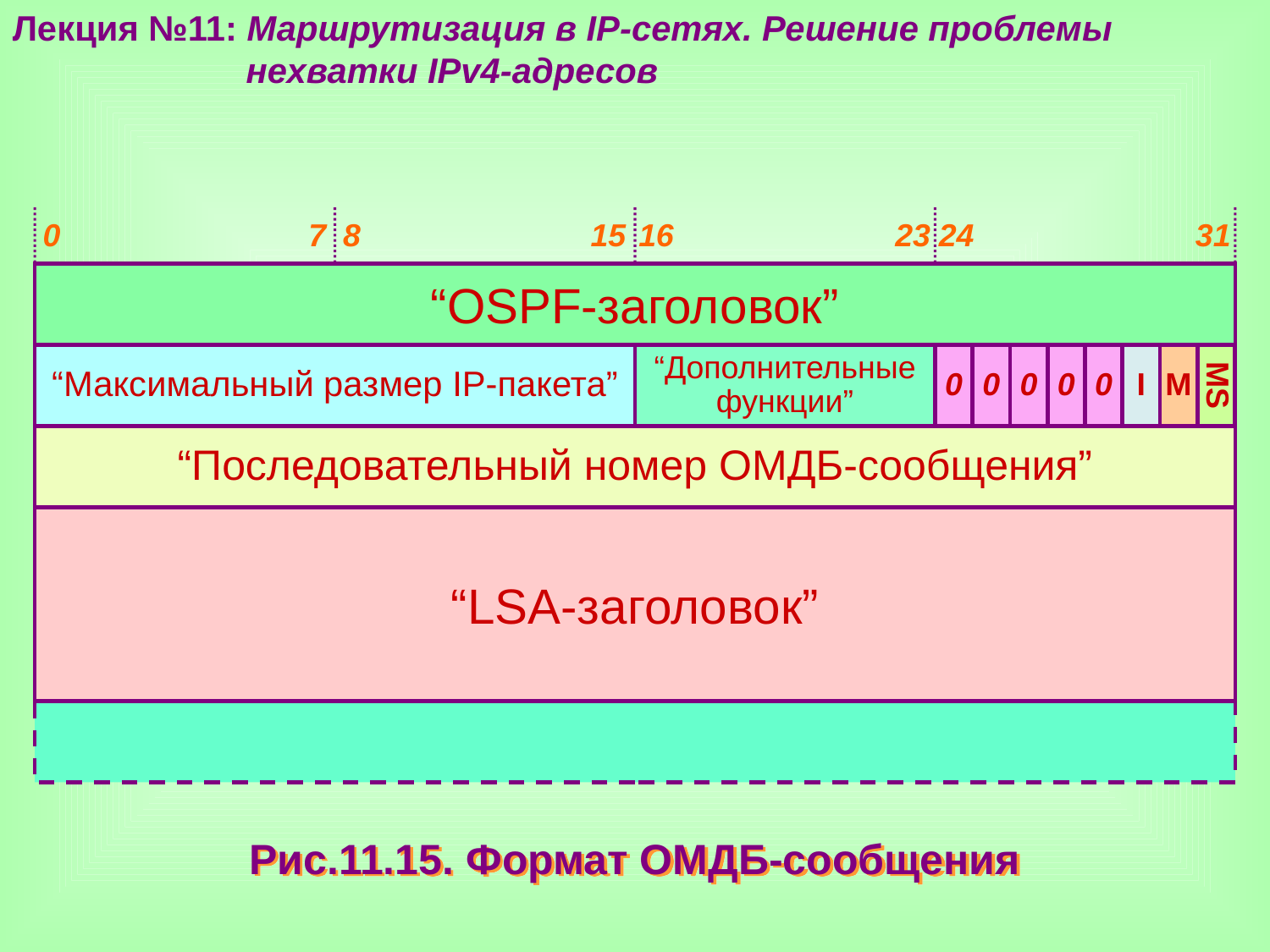

Лекция №11: Маршрутизация в IP-сетях. Решение проблемы
                        нехватки IPv4-адресов

0                            7

8                          15

16                         23

24                         31

“OSPF-заголовок”
“Максимальный размер IP-пакета”
“Дополнительные функции”
0
0
0
0
0
I
M
MS
“Последовательный номер ОМДБ-сообщения”
“LSA-заголовок”

Рис.11.15. Формат ОМДБ-сообщения